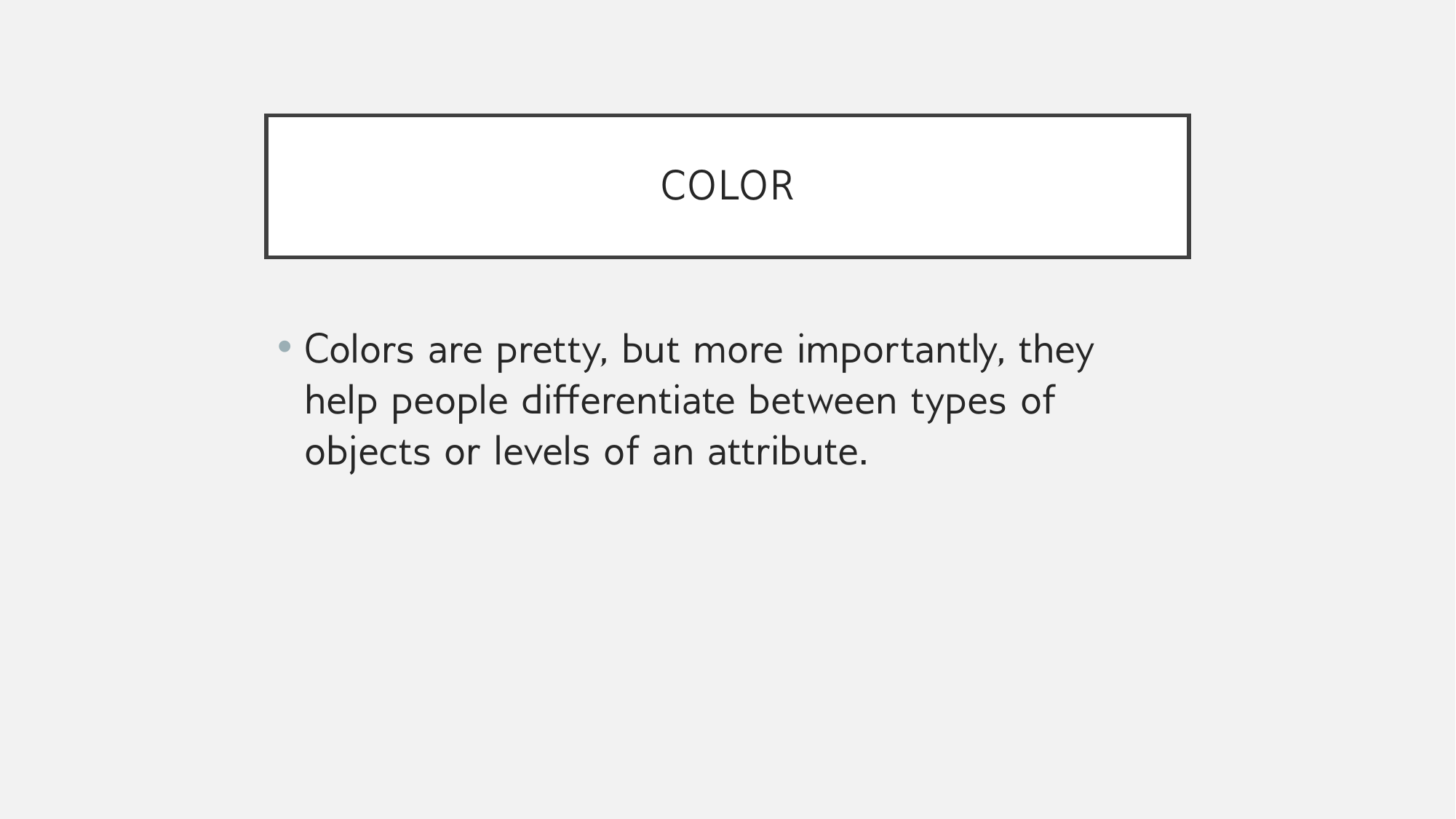

# Color
Colors are pretty, but more importantly, they help people differentiate between types of objects or levels of an attribute.